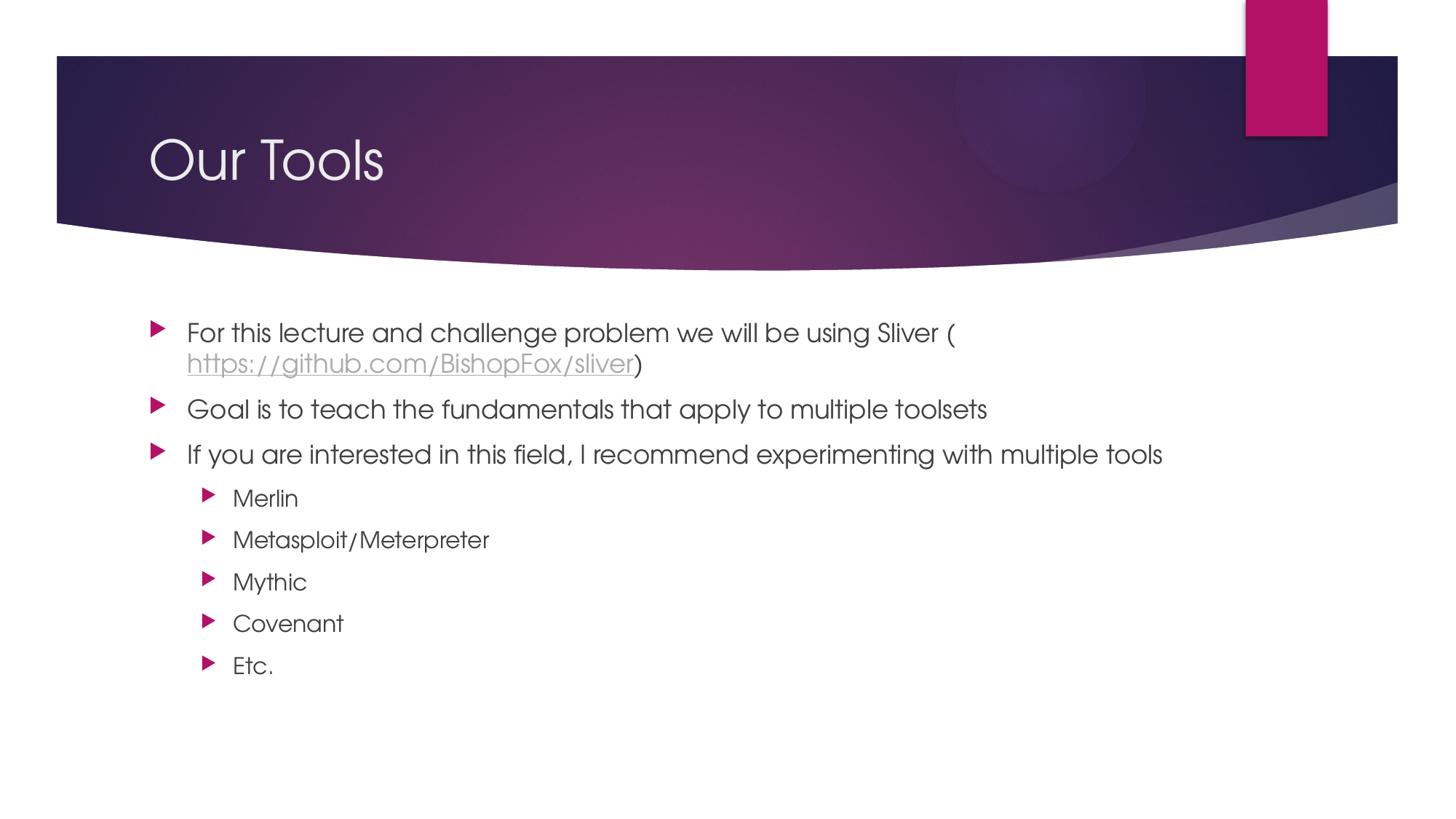

# Our Tools
For this lecture and challenge problem we will be using Sliver (https://github.com/BishopFox/sliver)
Goal is to teach the fundamentals that apply to multiple toolsets
If you are interested in this field, I recommend experimenting with multiple tools
Merlin
Metasploit/Meterpreter
Mythic
Covenant
Etc.